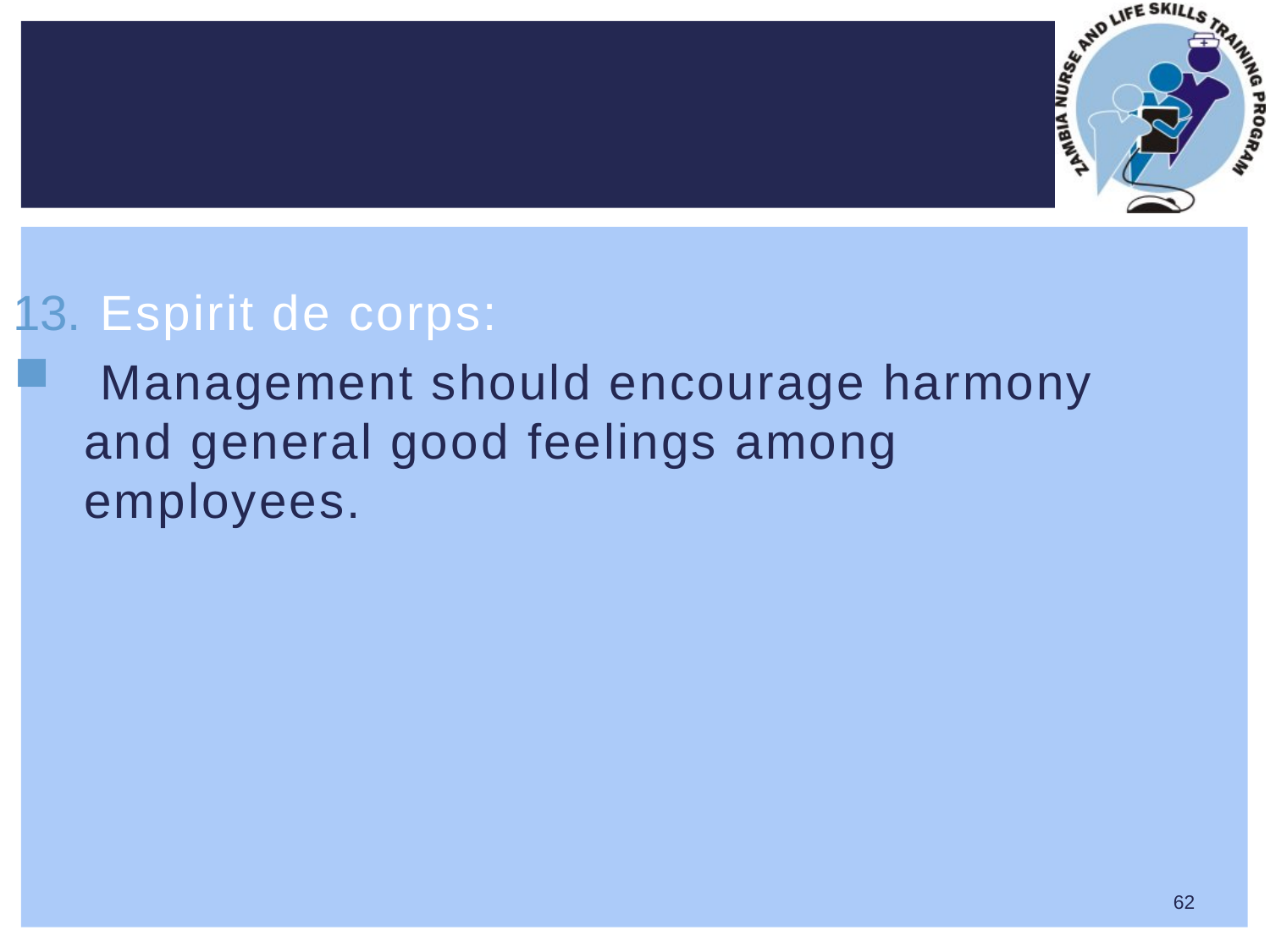

Espirit de corps:
 Management should encourage harmony and general good feelings among employees.

62